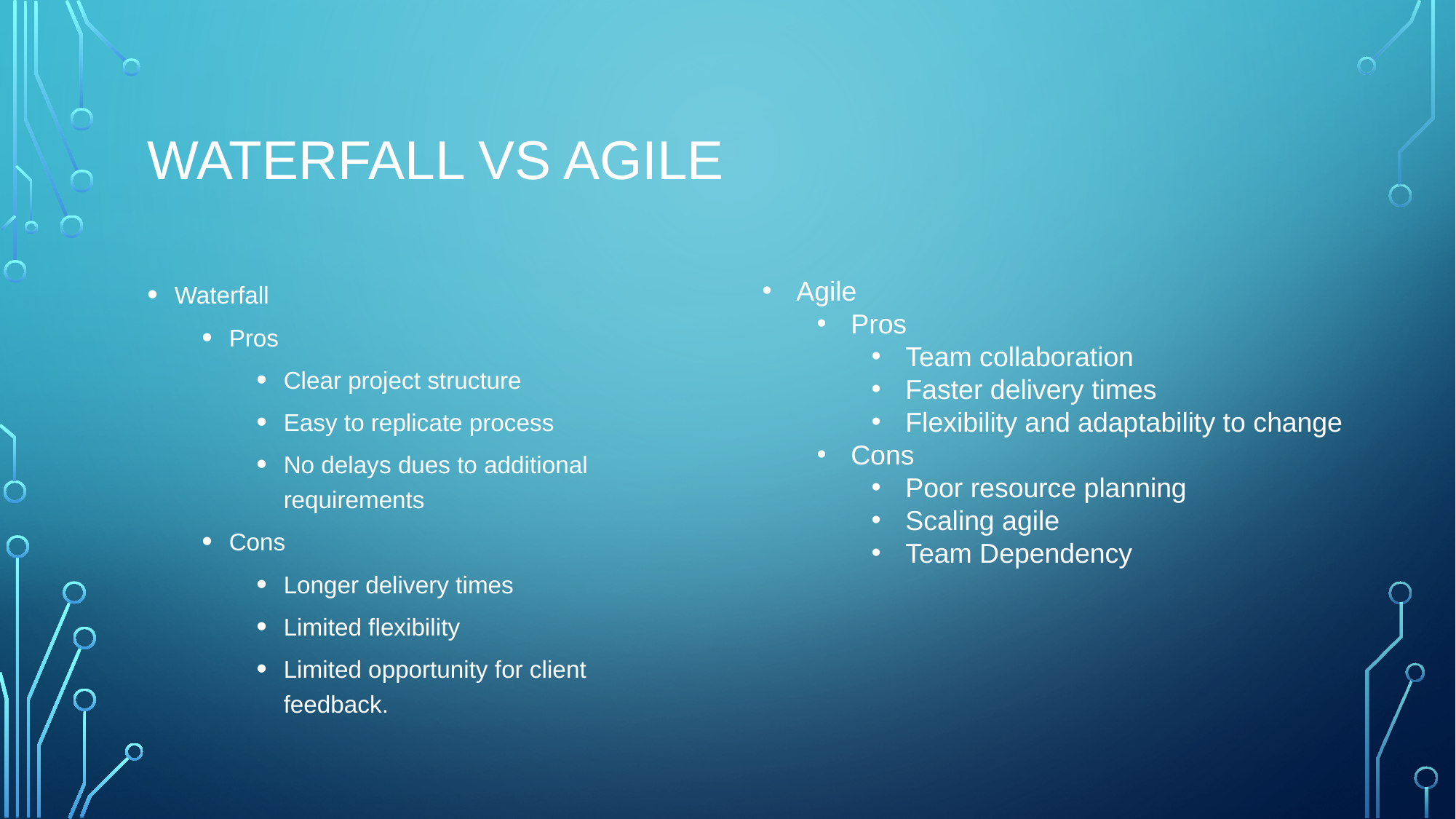

# Waterfall vs agile
Waterfall
Pros
Clear project structure
Easy to replicate process
No delays dues to additional requirements
Cons
Longer delivery times
Limited flexibility
Limited opportunity for client feedback.

Agile
Pros
Team collaboration
Faster delivery times
Flexibility and adaptability to change
Cons
Poor resource planning
Scaling agile
Team Dependency